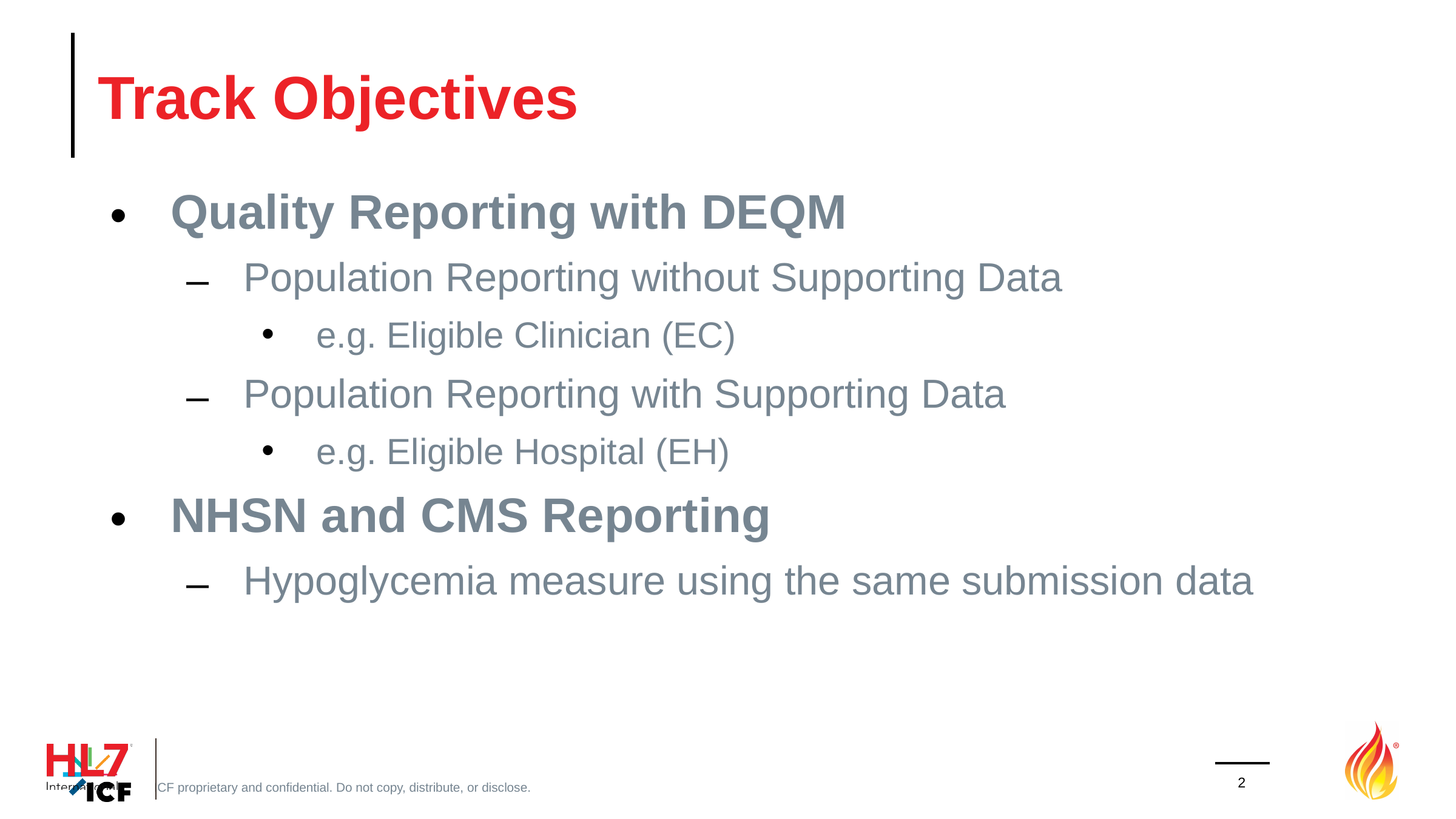

# Track Objectives
Quality Reporting with DEQM
Population Reporting without Supporting Data
e.g. Eligible Clinician (EC)
Population Reporting with Supporting Data
e.g. Eligible Hospital (EH)
NHSN and CMS Reporting
Hypoglycemia measure using the same submission data
2